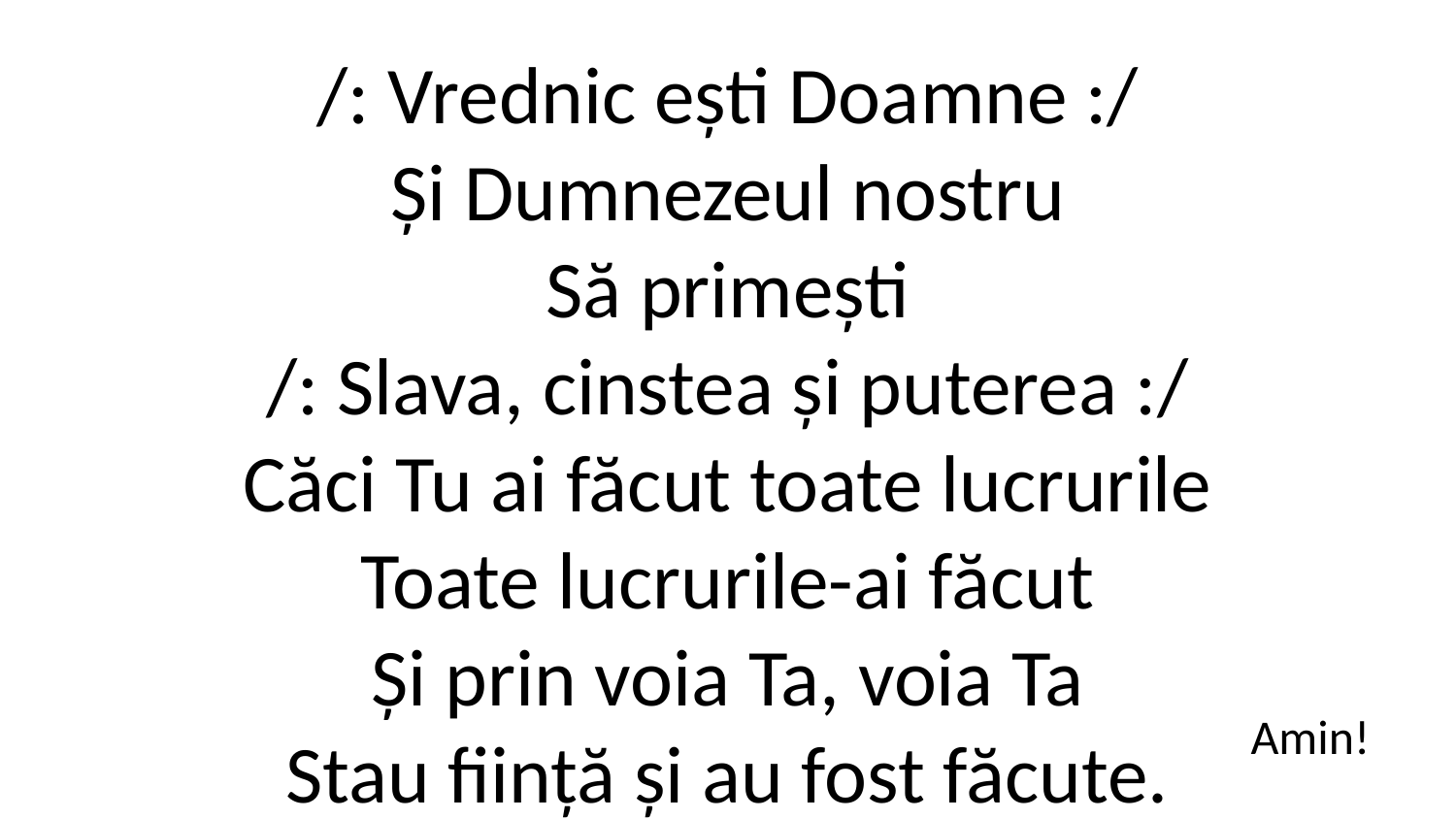

/: Vrednic ești Doamne :/
Și Dumnezeul nostru
Să primești
/: Slava, cinstea și puterea :/
Căci Tu ai făcut toate lucrurile
Toate lucrurile-ai făcut
Și prin voia Ta, voia Ta
Stau ființă și au fost făcute.

Amin!